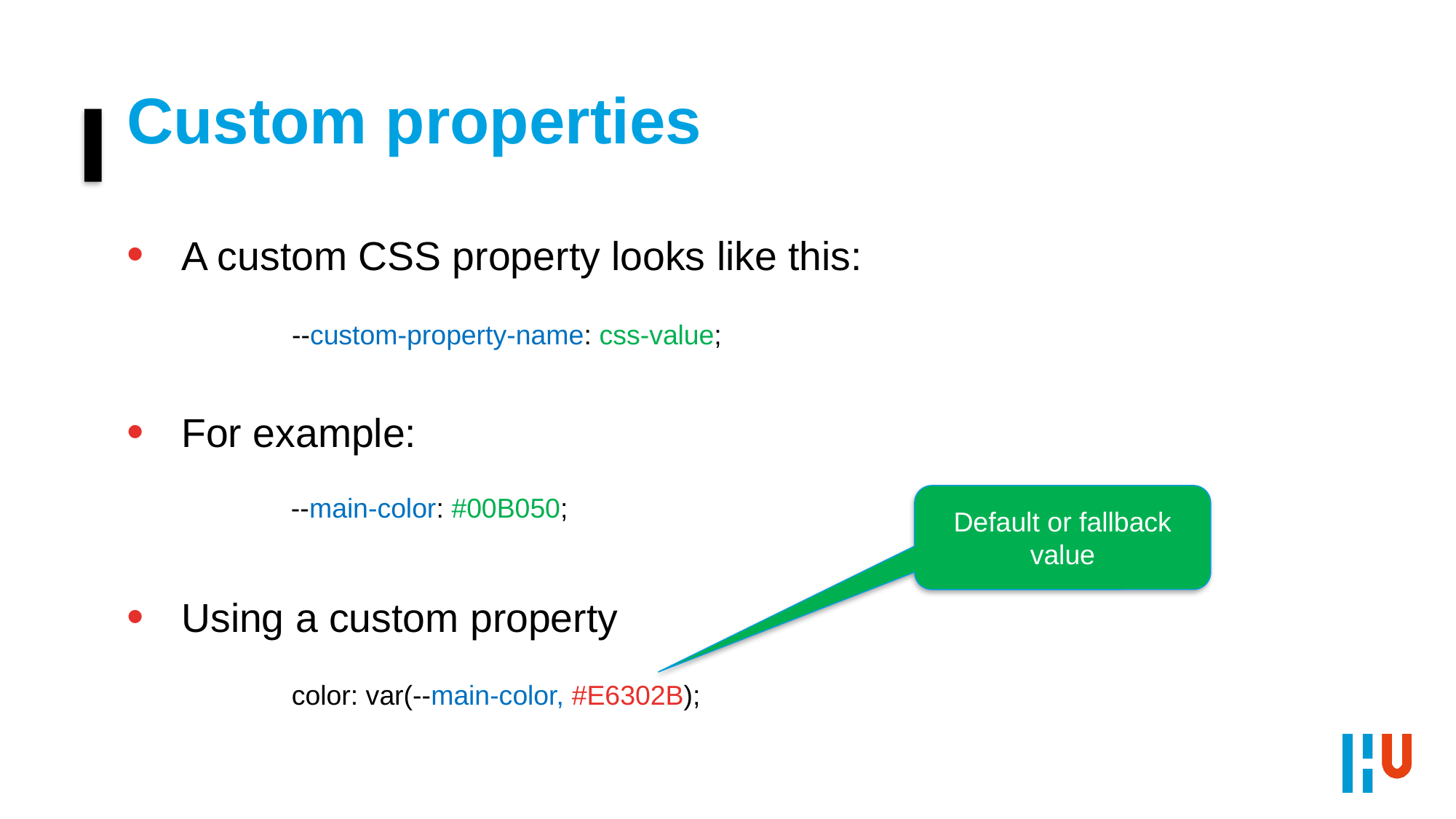

# Custom properties
A custom CSS property looks like this:
--custom-property-name: css-value;
For example:
--main-color: #00B050;
Default or fallback value
Using a custom property
color: var(--main-color, #E6302B);